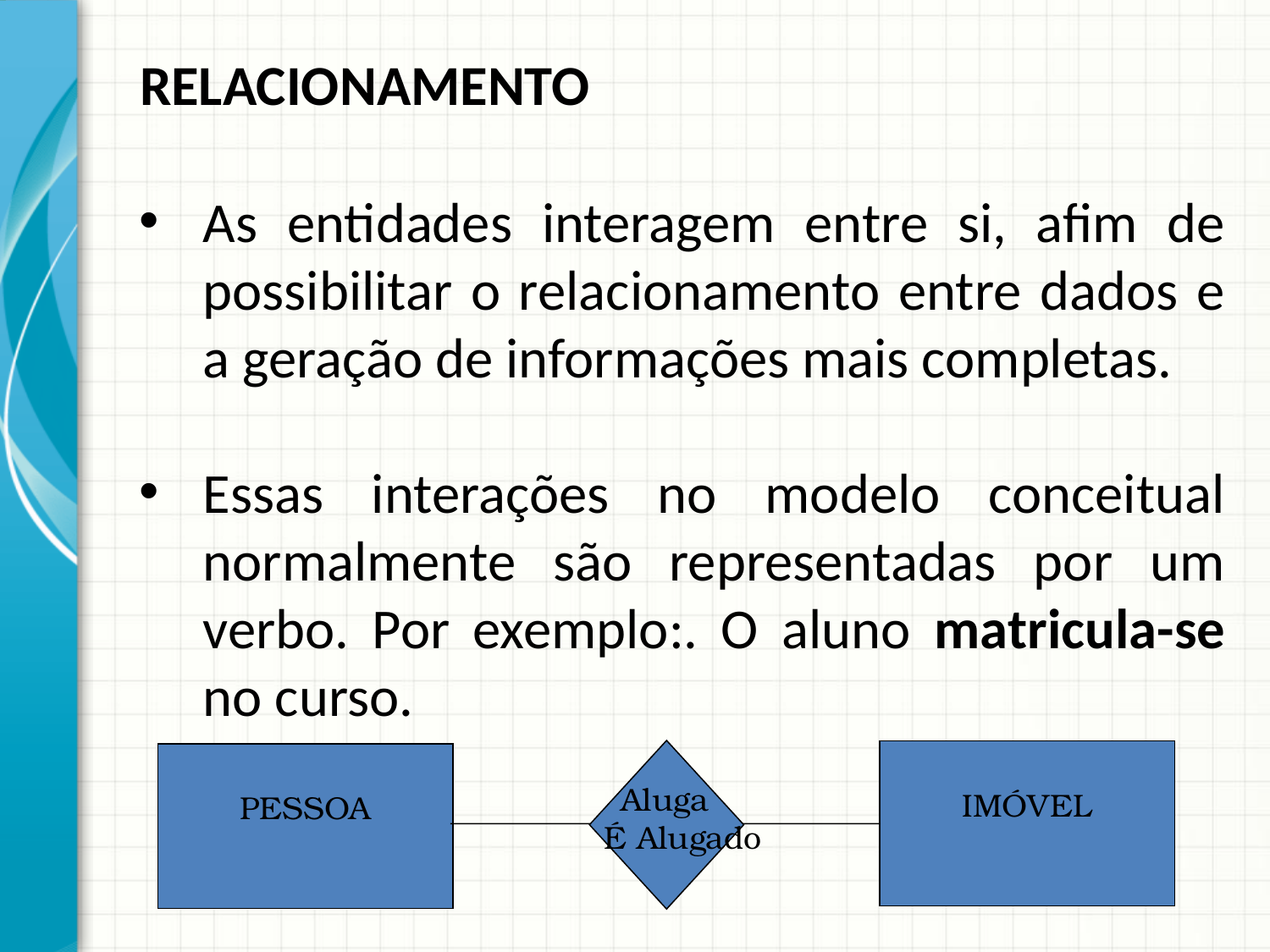

RELACIONAMENTO

As entidades interagem entre si, afim de possibilitar o relacionamento entre dados e a geração de informações mais completas.

Essas interações no modelo conceitual normalmente são representadas por um verbo. Por exemplo:. O aluno matricula-se no curso.

IMÓVEL

PESSOA

  Aluga
É Alugado